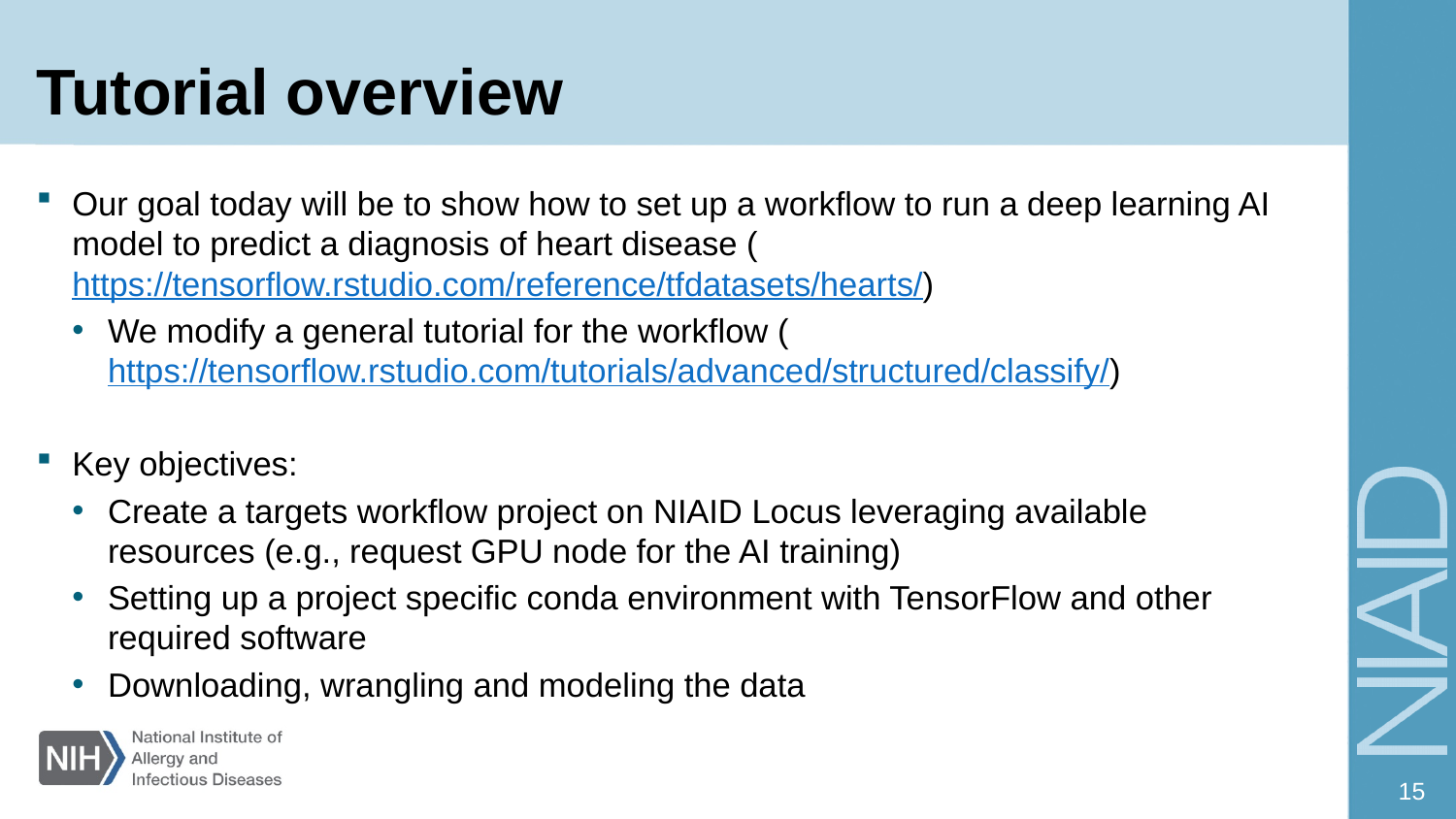

# Tutorial overview
Our goal today will be to show how to set up a workflow to run a deep learning AI model to predict a diagnosis of heart disease (https://tensorflow.rstudio.com/reference/tfdatasets/hearts/)
We modify a general tutorial for the workflow (https://tensorflow.rstudio.com/tutorials/advanced/structured/classify/)

Key objectives:
Create a targets workflow project on NIAID Locus leveraging available resources (e.g., request GPU node for the AI training)
Setting up a project specific conda environment with TensorFlow and other required software
Downloading, wrangling and modeling the data
15